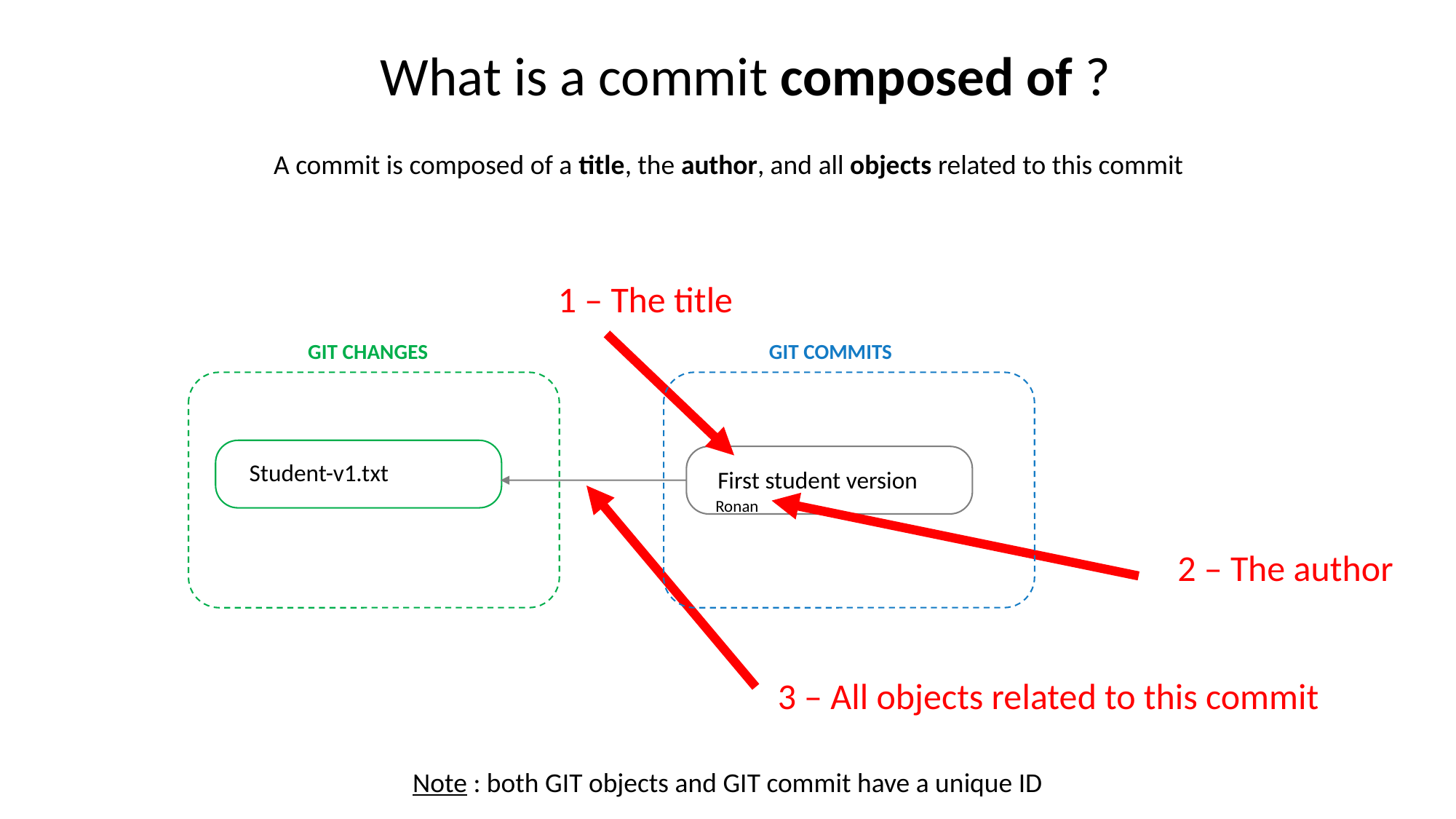

What is a commit composed of ?
A commit is composed of a title, the author, and all objects related to this commit
1 – The title
GIT CHANGES
GIT COMMITS

Student-v1.txt
First student version
Ronan
2 – The author
3 – All objects related to this commit
Note : both GIT objects and GIT commit have a unique ID